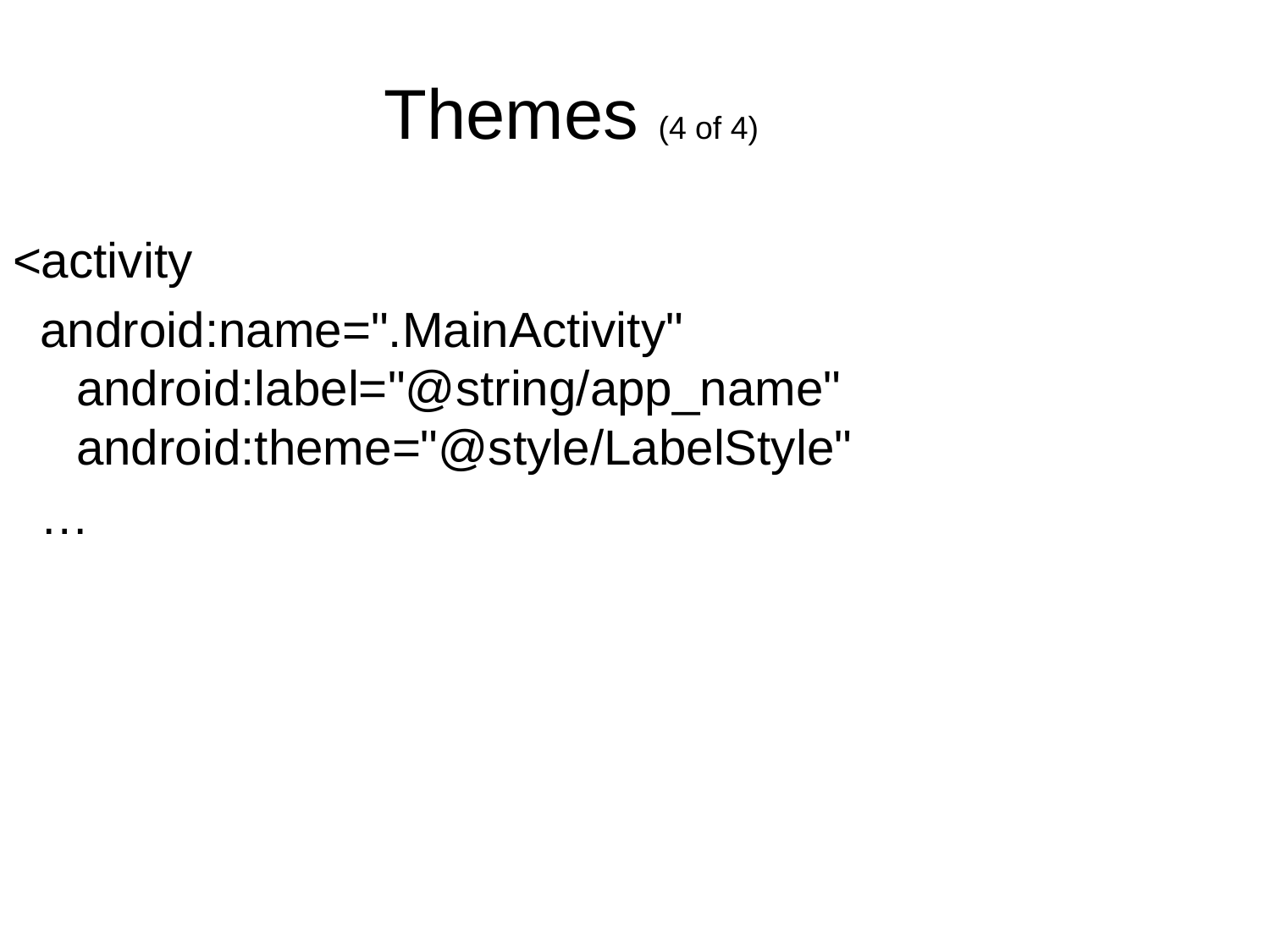

Themes (4 of 4)
<activity
  android:name=".MainActivity"
android:label="@string/app_name"     android:theme="@style/LabelStyle"
  …